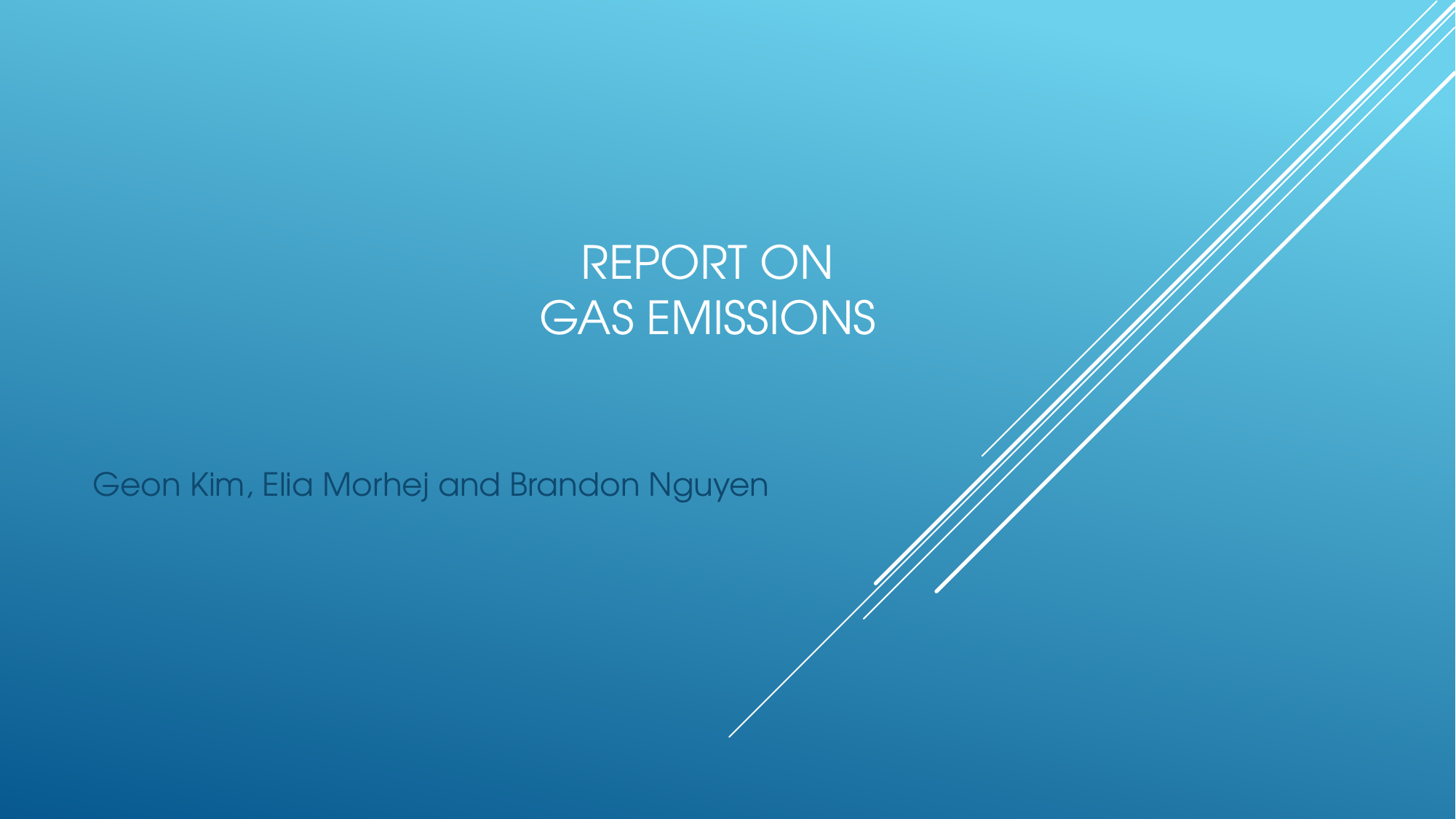

# Report on Gas emissions
Geon Kim, Elia Morhej and Brandon Nguyen